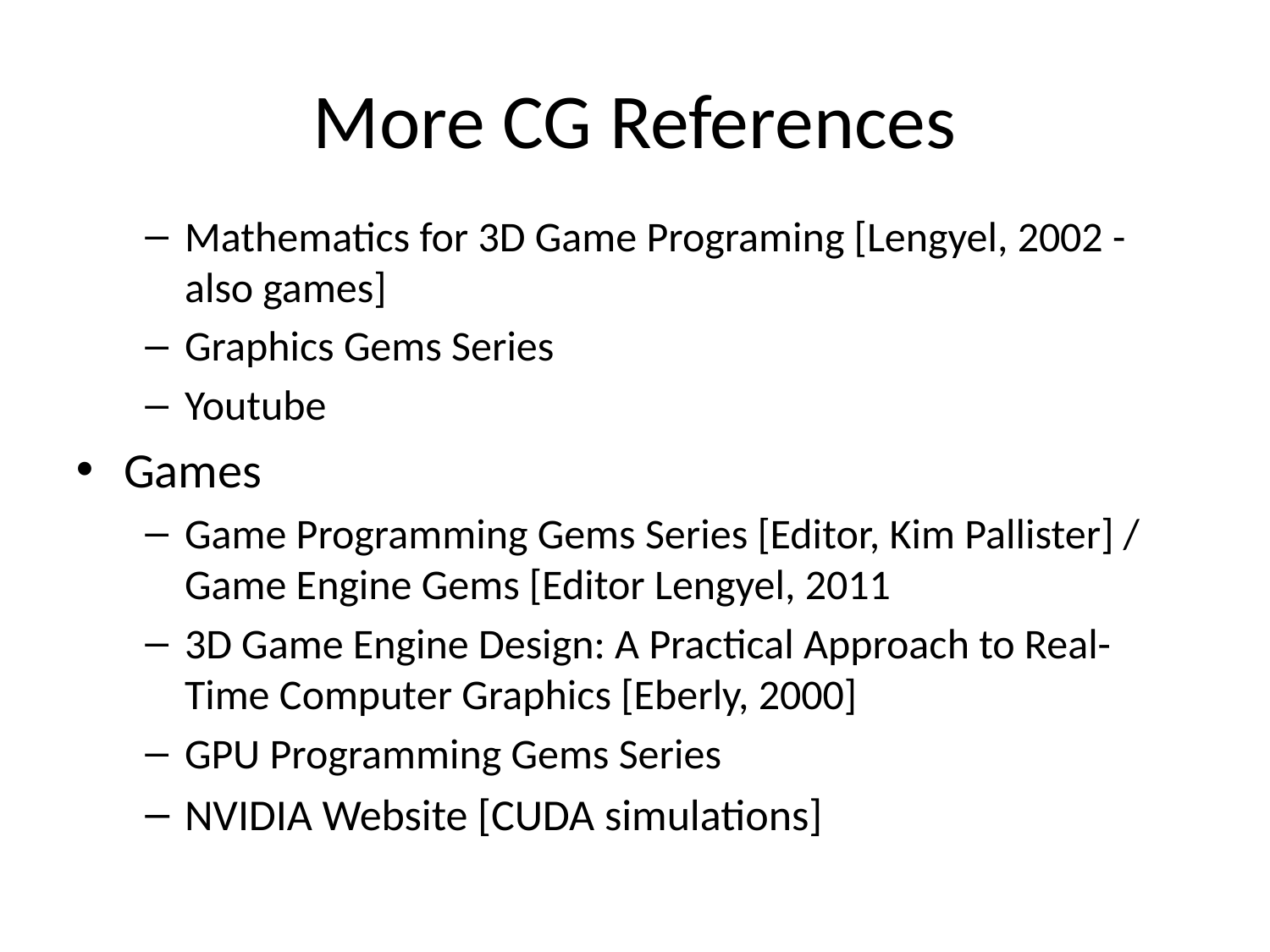

# More CG References
Mathematics for 3D Game Programing [Lengyel, 2002 - also games]
Graphics Gems Series
Youtube
Games
Game Programming Gems Series [Editor, Kim Pallister] / Game Engine Gems [Editor Lengyel, 2011
3D Game Engine Design: A Practical Approach to Real-Time Computer Graphics [Eberly, 2000]
GPU Programming Gems Series
NVIDIA Website [CUDA simulations]